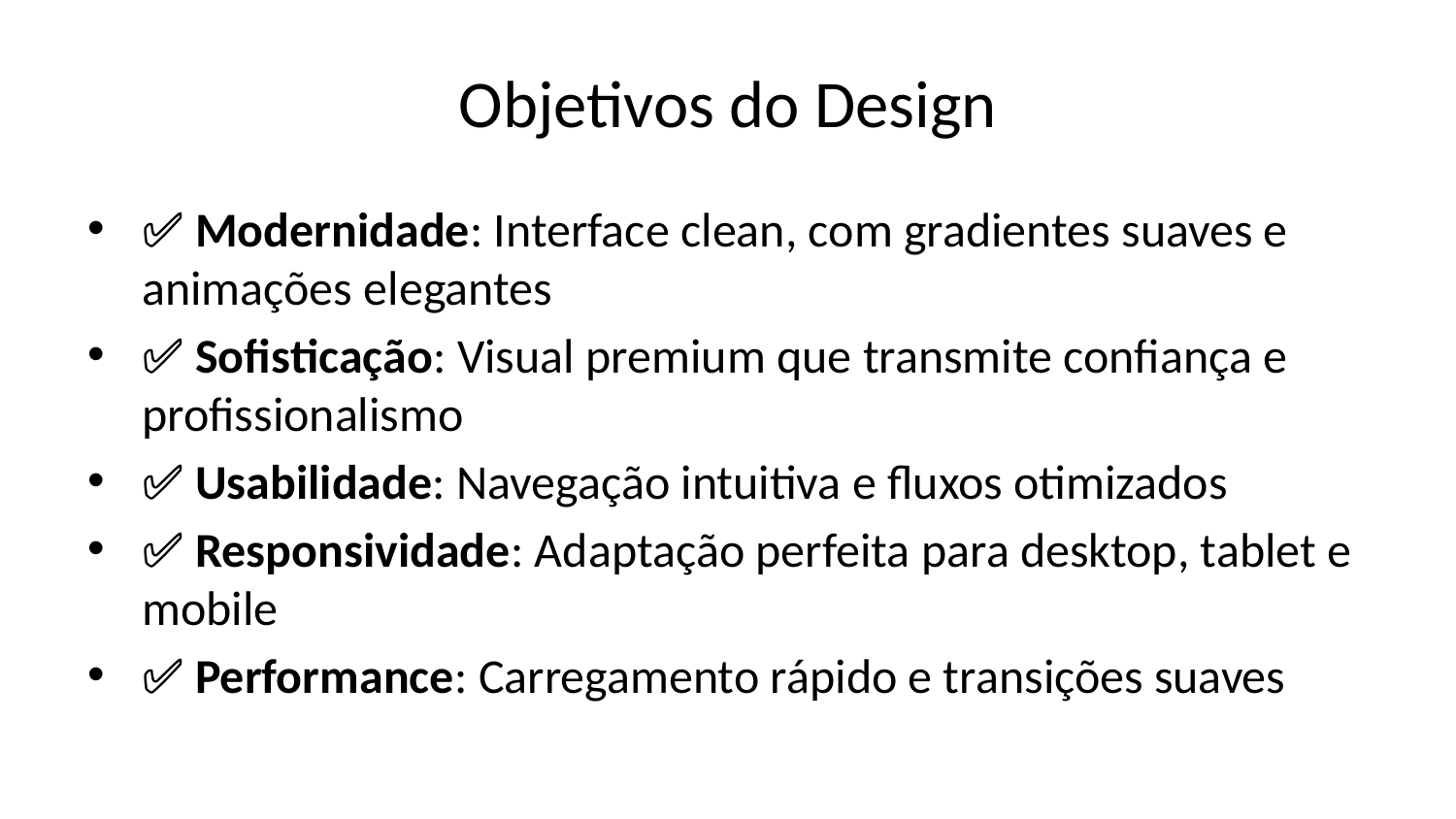

# Objetivos do Design
✅ Modernidade: Interface clean, com gradientes suaves e animações elegantes
✅ Sofisticação: Visual premium que transmite confiança e profissionalismo
✅ Usabilidade: Navegação intuitiva e fluxos otimizados
✅ Responsividade: Adaptação perfeita para desktop, tablet e mobile
✅ Performance: Carregamento rápido e transições suaves